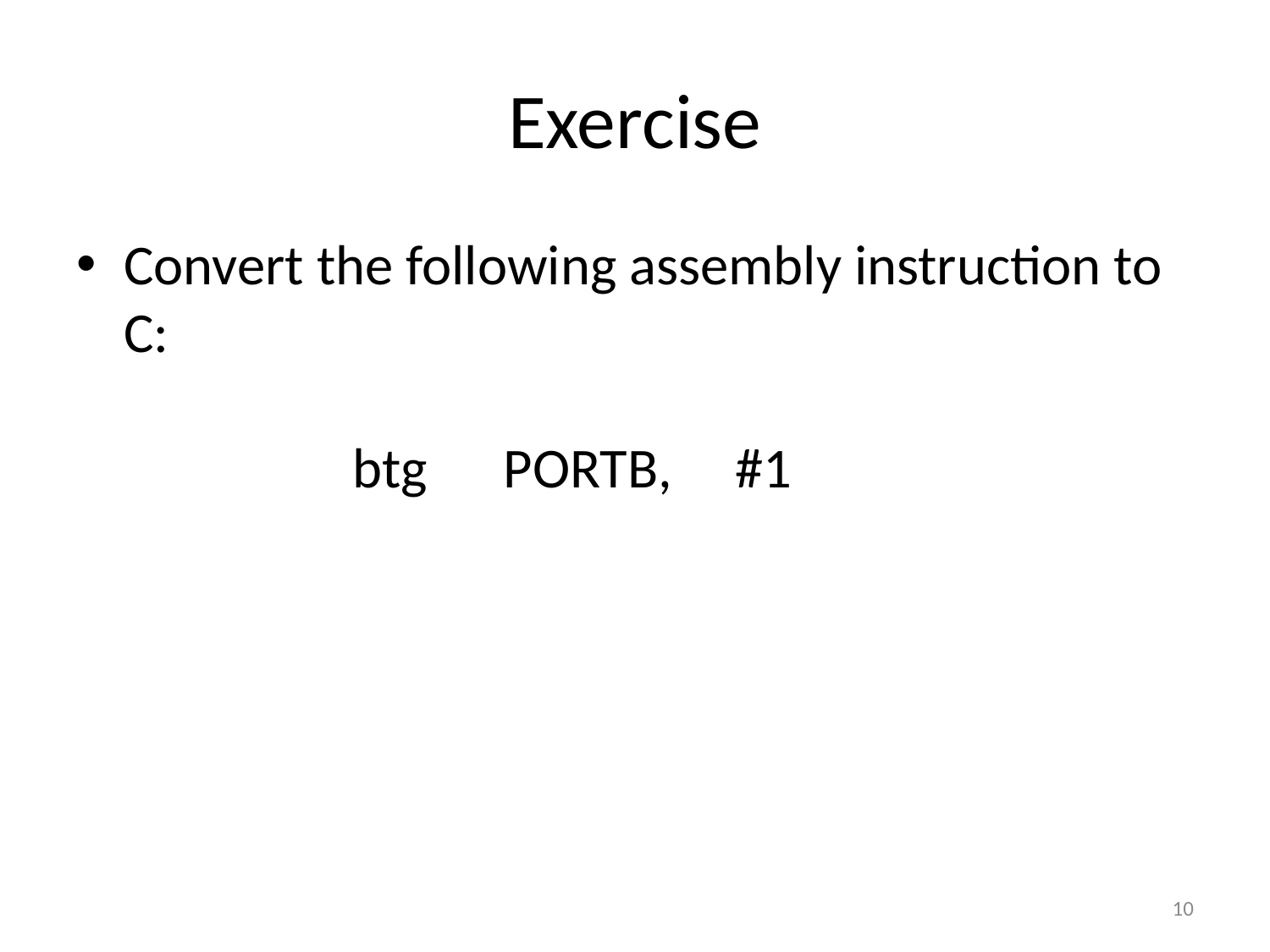

# Exercise
Convert the following assembly instruction to C:
                  btg      PORTB,     #1

10